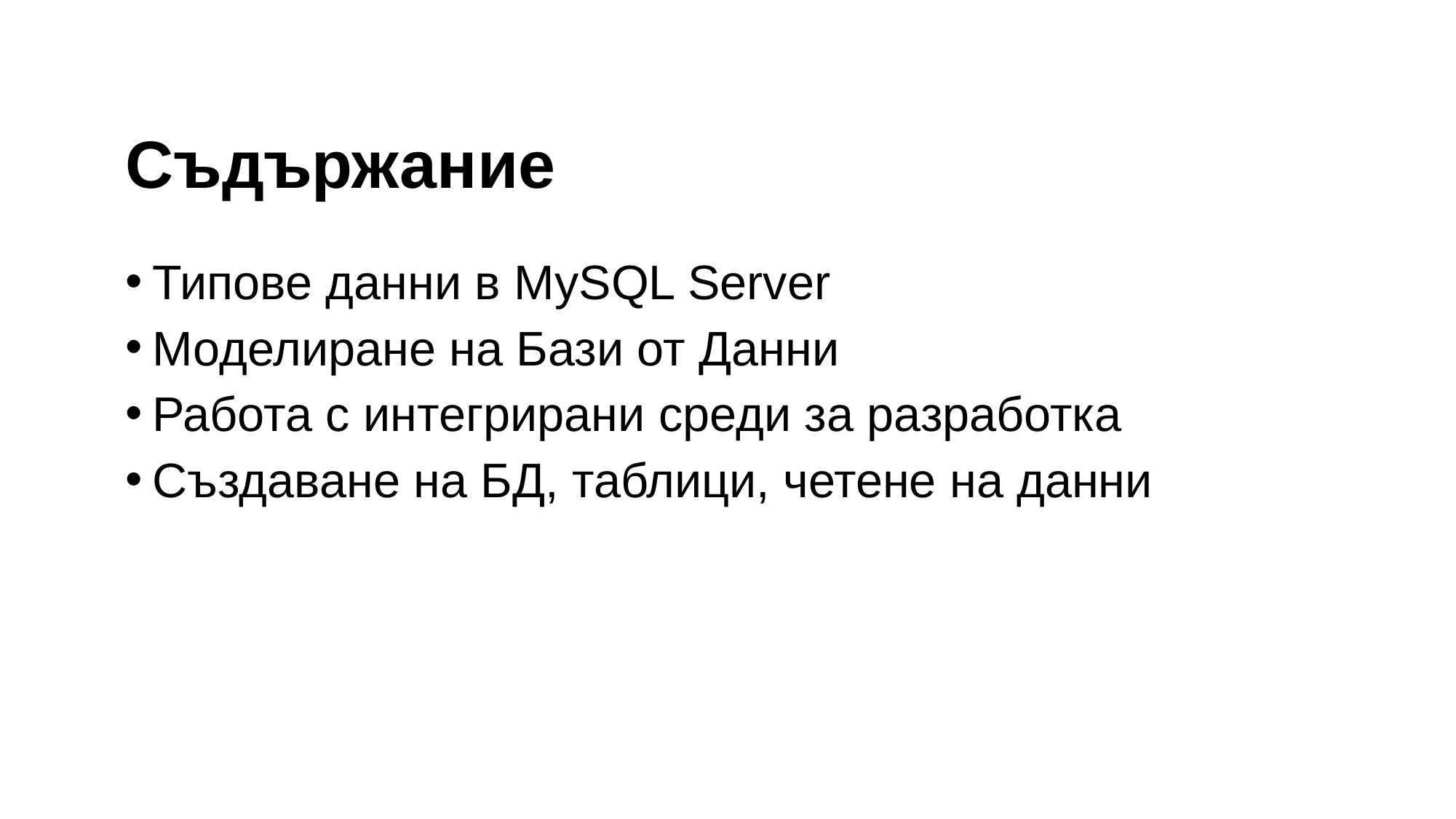

# Съдържание
Типове данни в MySQL Server
Моделиране на Бази от Данни
Работа с интегрирани среди за разработка
Създаване на БД, таблици, четене на данни